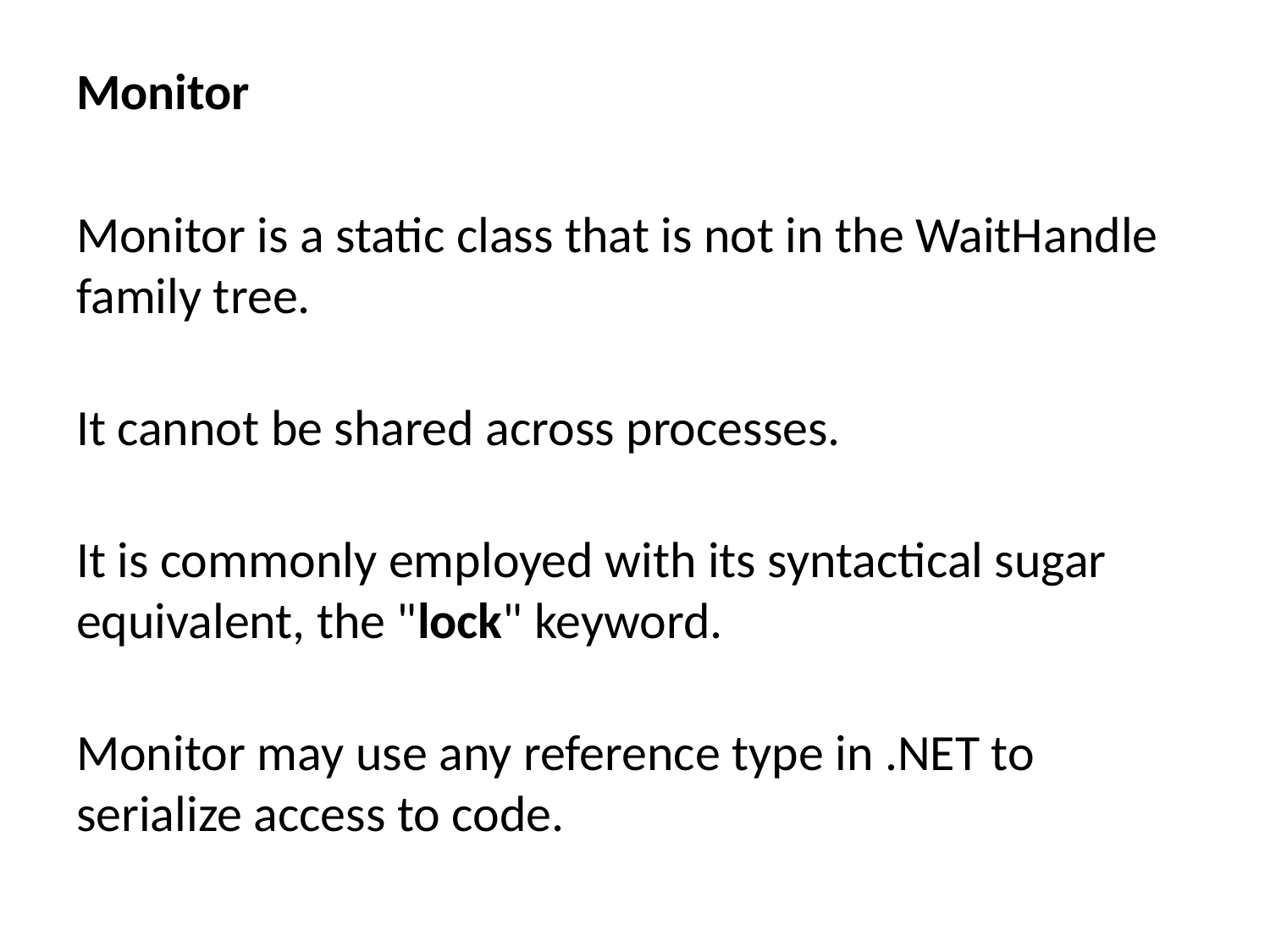

Monitor

Monitor is a static class that is not in the WaitHandle family tree.
It cannot be shared across processes.
It is commonly employed with its syntactical sugar equivalent, the "lock" keyword.
Monitor may use any reference type in .NET to serialize access to code.